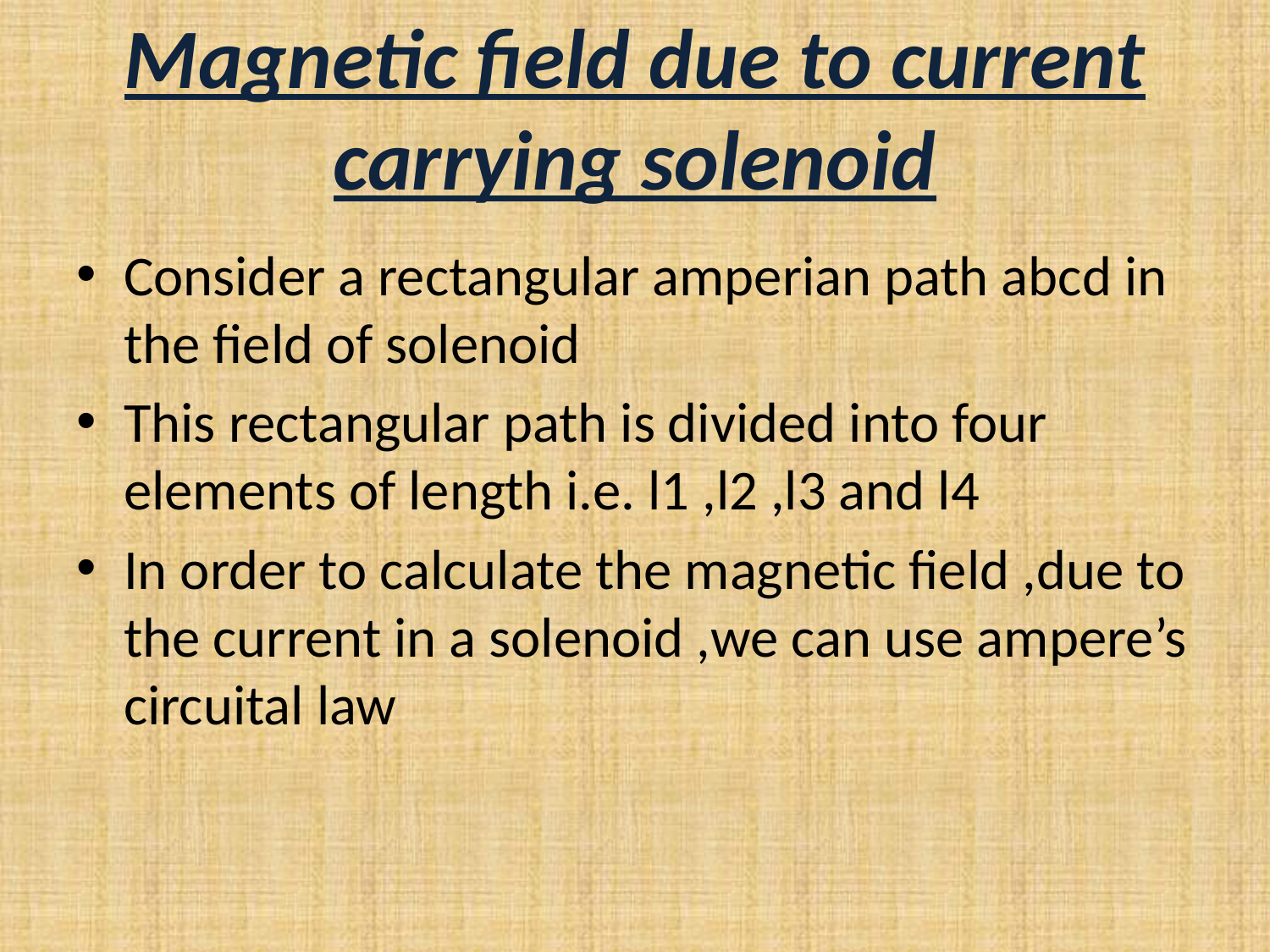

# Magnetic field due to current carrying solenoid
Consider a rectangular amperian path abcd in the field of solenoid
This rectangular path is divided into four elements of length i.e. l1 ,l2 ,l3 and l4
In order to calculate the magnetic field ,due to the current in a solenoid ,we can use ampere’s circuital law